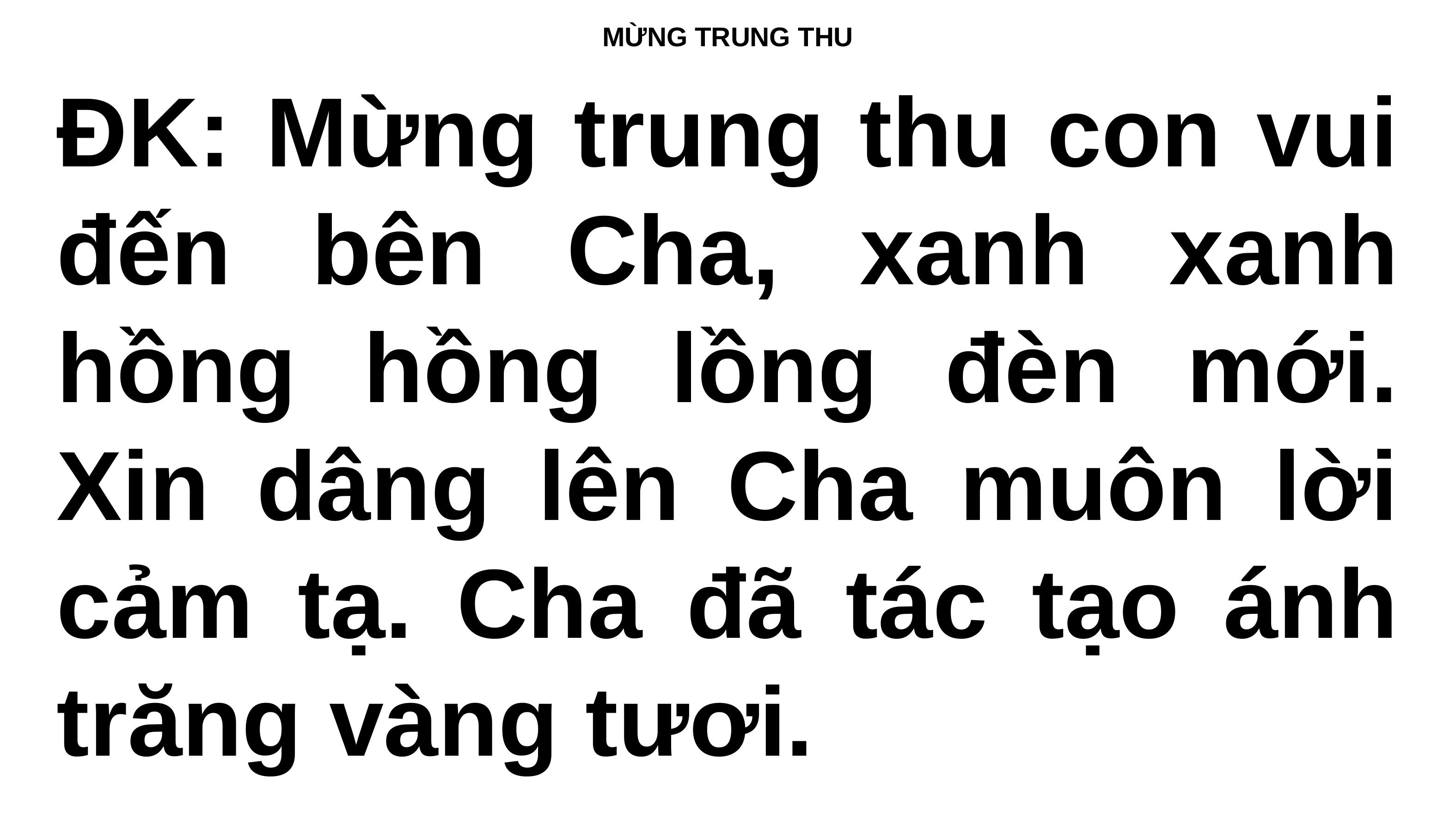

# MỪNG TRUNG THU
ĐK: Mừng trung thu con vui đến bên Cha, xanh xanh hồng hồng lồng đèn mới. Xin dâng lên Cha muôn lời cảm tạ. Cha đã tác tạo ánh trăng vàng tươi.